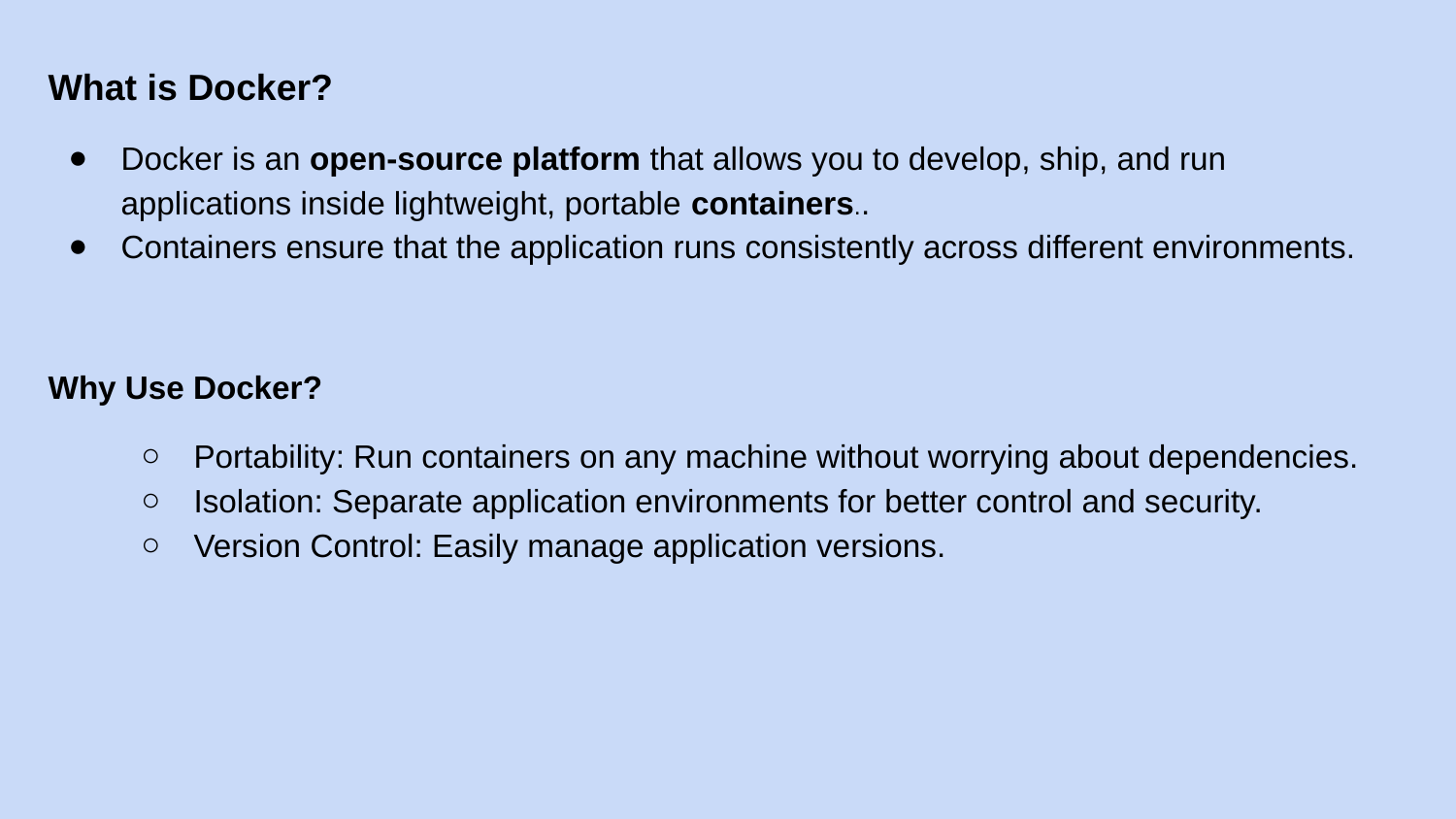

What is Docker?
Docker is an open-source platform that allows you to develop, ship, and run applications inside lightweight, portable containers..
Containers ensure that the application runs consistently across different environments.

Why Use Docker?
Portability: Run containers on any machine without worrying about dependencies.
Isolation: Separate application environments for better control and security.
Version Control: Easily manage application versions.